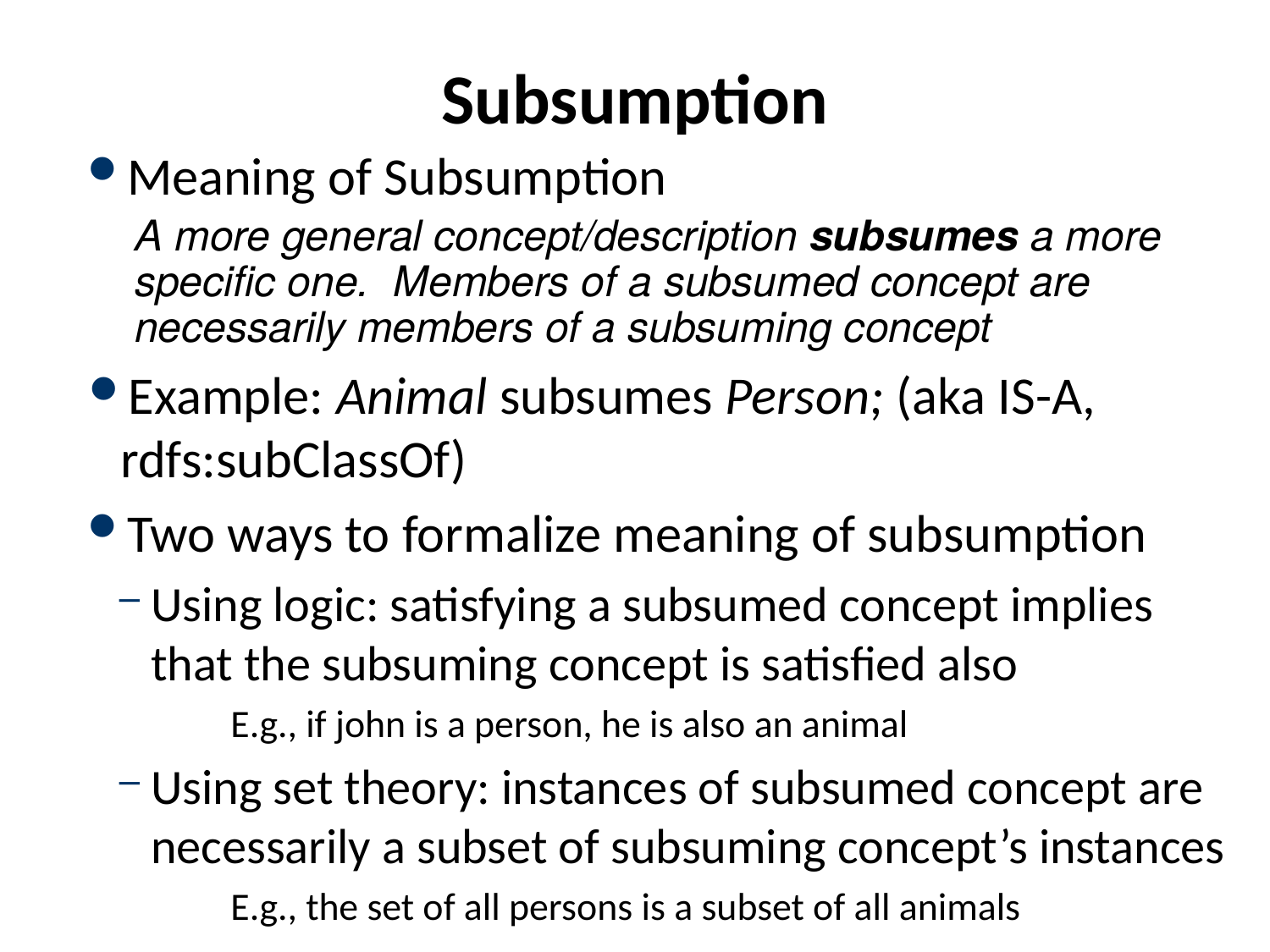

# Subsumption
Meaning of Subsumption
A more general concept/description subsumes a more specific one.  Members of a subsumed concept are necessarily members of a subsuming concept
Example: Animal subsumes Person; (aka IS-A, rdfs:subClassOf)
Two ways to formalize meaning of subsumption
Using logic: satisfying a subsumed concept implies that the subsuming concept is satisfied also
E.g., if john is a person, he is also an animal
Using set theory: instances of subsumed concept are necessarily a subset of subsuming concept’s instances
E.g., the set of all persons is a subset of all animals